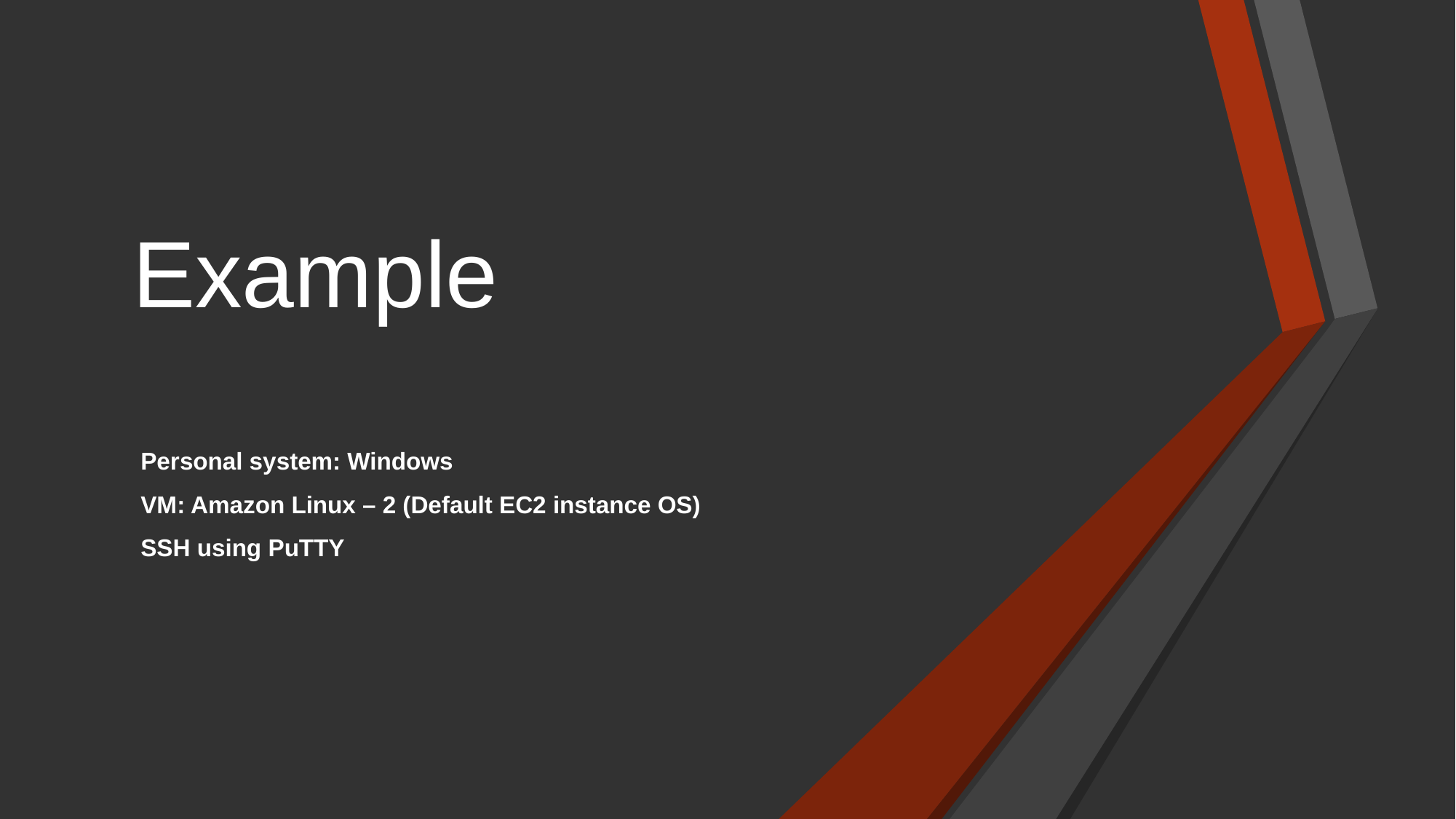

# Example
Personal system: Windows
VM: Amazon Linux – 2 (Default EC2 instance OS)
SSH using PuTTY